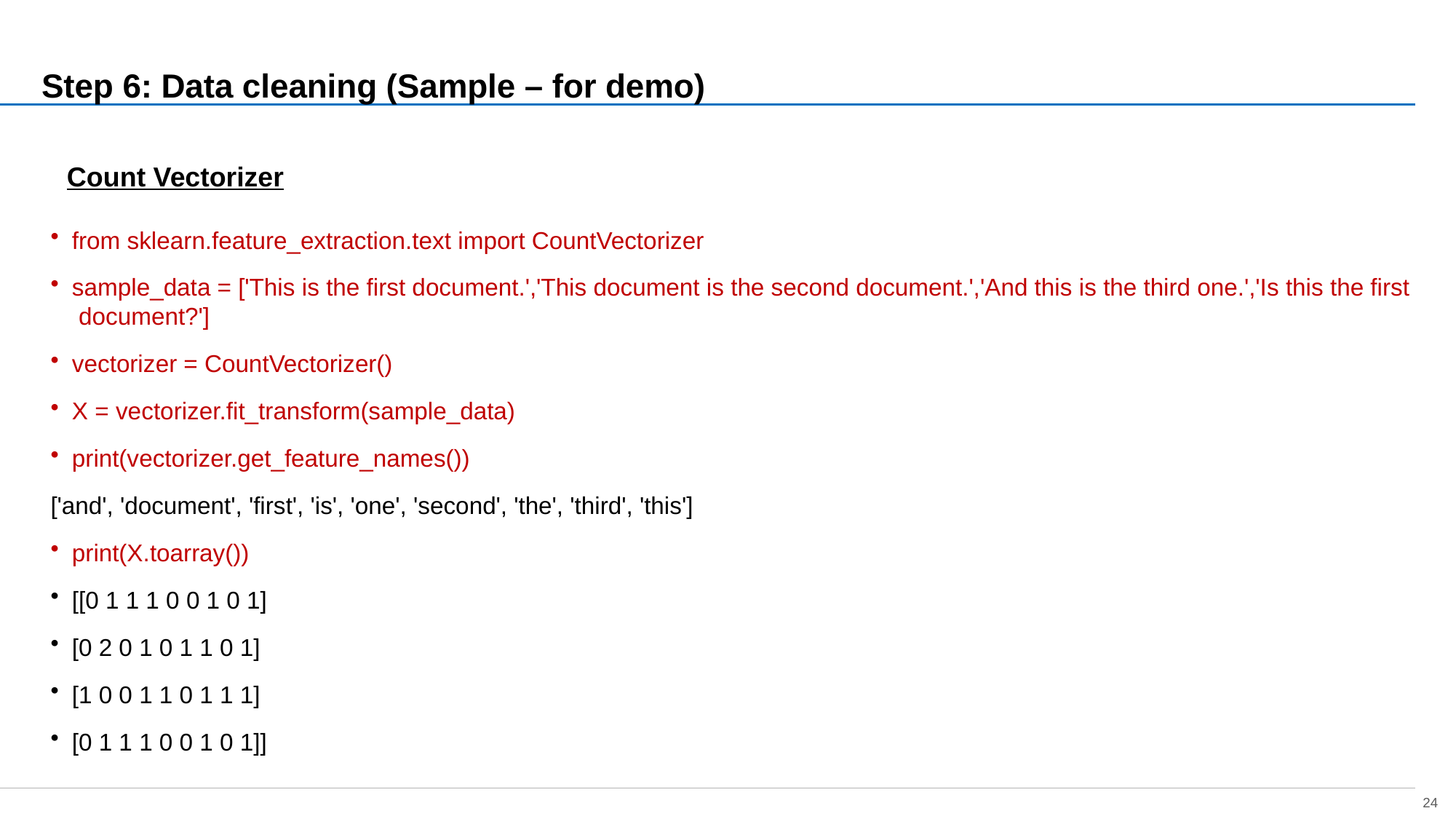

overall_0_132335268282037724 columns_1_132225817802942803 2_1_132335268182249538
# Step 6: Data cleaning (Sample – for demo)
BIVARIATE Analysis
Count Vectorizer
from sklearn.feature_extraction.text import CountVectorizer
sample_data = ['This is the first document.','This document is the second document.','And this is the third one.','Is this the first document?']
vectorizer = CountVectorizer()
X = vectorizer.fit_transform(sample_data)
print(vectorizer.get_feature_names())
['and', 'document', 'first', 'is', 'one', 'second', 'the', 'third', 'this']
print(X.toarray())
[[0 1 1 1 0 0 1 0 1]
[0 2 0 1 0 1 1 0 1]
[1 0 0 1 1 0 1 1 1]
[0 1 1 1 0 0 1 0 1]]